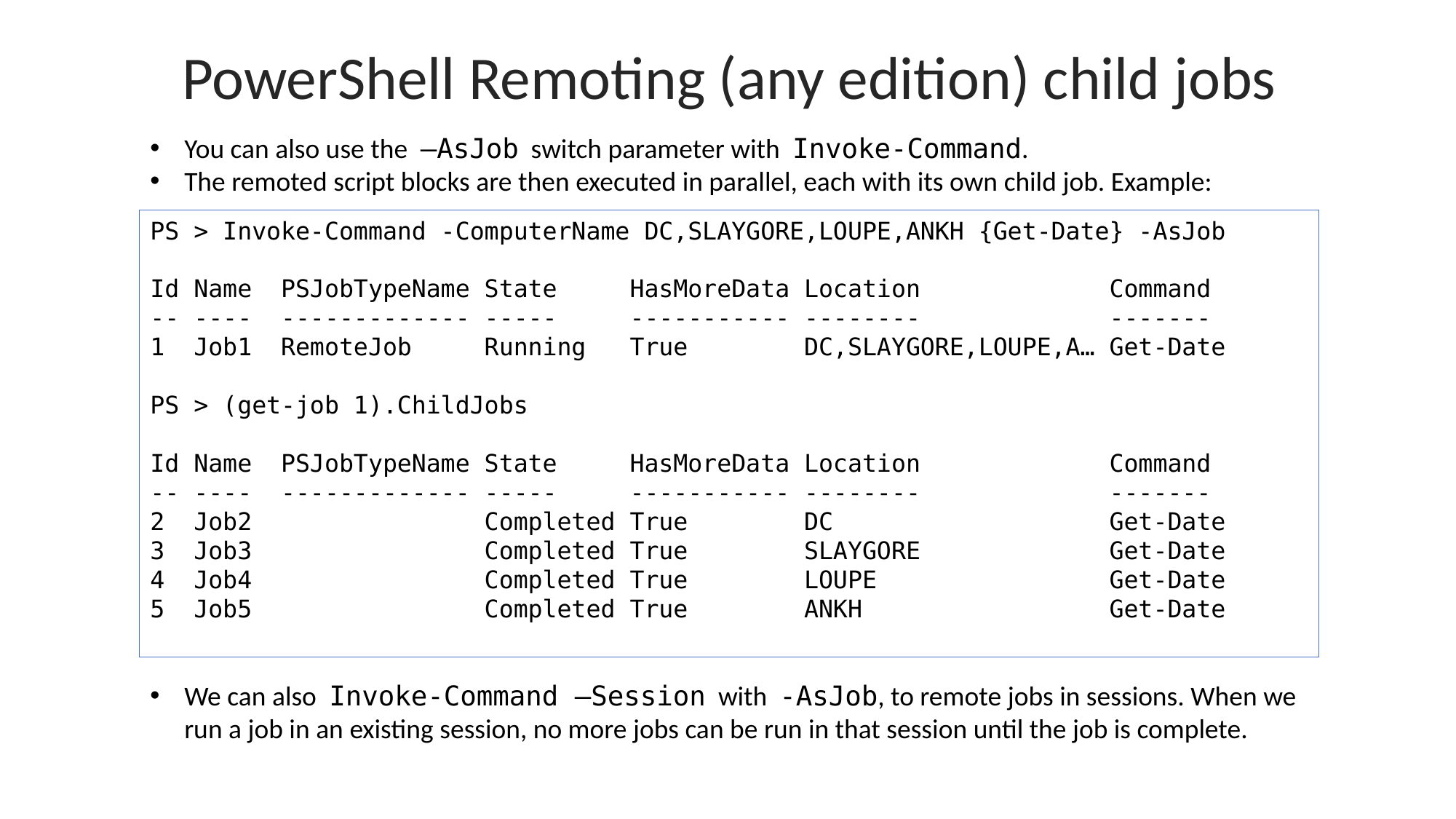

PowerShell Remoting (any edition) child jobs
You can also use the  –AsJob  switch parameter with  Invoke-Command.
The remoted script blocks are then executed in parallel, each with its own child job. Example:
PS > Invoke-Command -ComputerName DC,SLAYGORE,LOUPE,ANKH {Get-Date} -AsJob

Id Name  PSJobTypeName State     HasMoreData Location             Command
-- ----  ------------- -----     ----------- --------             -------
1  Job1  RemoteJob     Running   True        DC,SLAYGORE,LOUPE,A… Get-Date

PS > (get-job 1).ChildJobs

Id Name  PSJobTypeName State     HasMoreData Location             Command
-- ----  ------------- -----     ----------- --------             -------
2  Job2                Completed True        DC                   Get-Date
3  Job3                Completed True        SLAYGORE             Get-Date
4  Job4                Completed True        LOUPE                Get-Date
5  Job5                Completed True        ANKH                 Get-Date

We can also  Invoke-Command –Session  with  -AsJob, to remote jobs in sessions. When we run a job in an existing session, no more jobs can be run in that session until the job is complete.